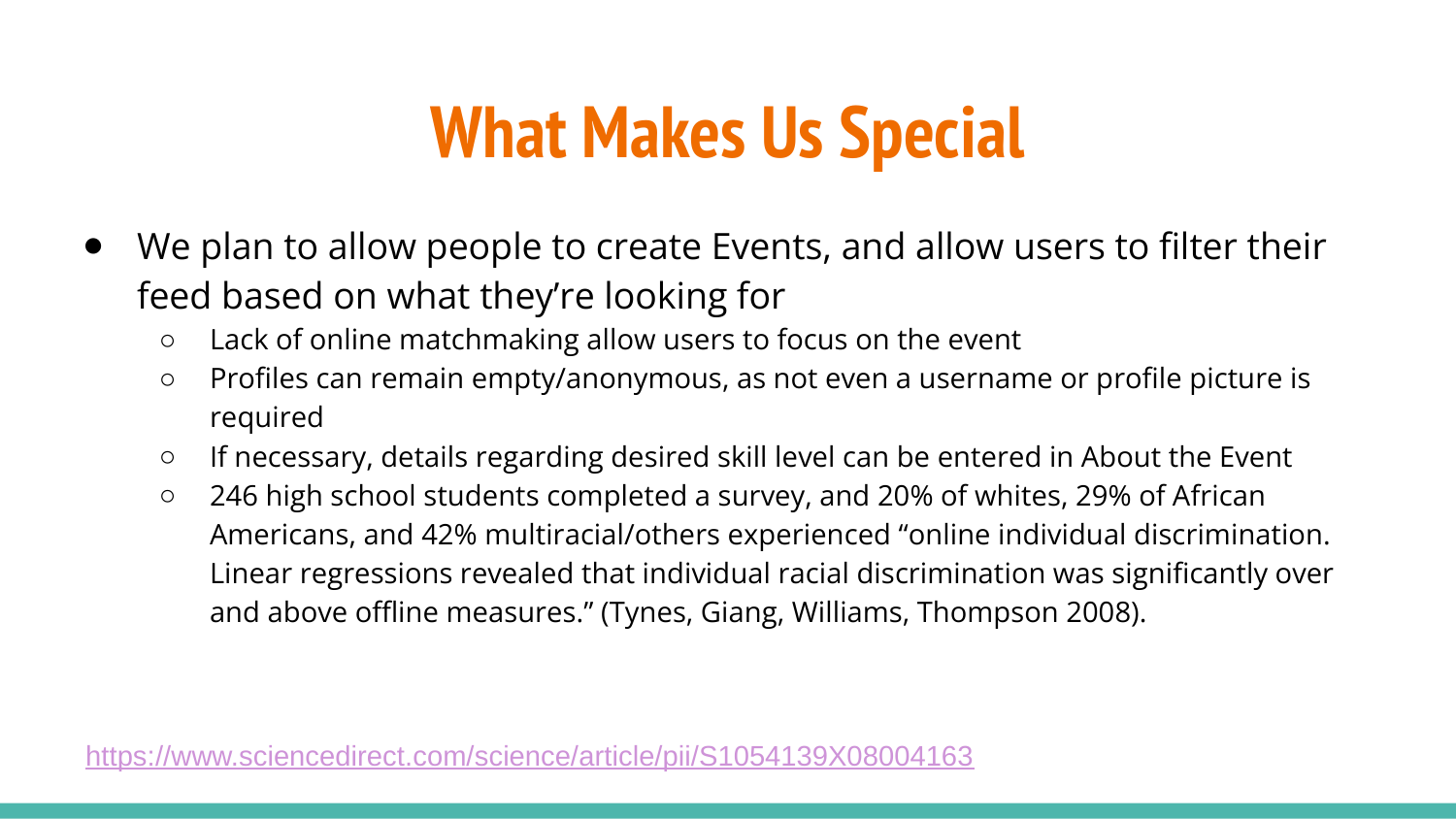

# What Makes Us Special
We plan to allow people to create Events, and allow users to filter their feed based on what they’re looking for
Lack of online matchmaking allow users to focus on the event
Profiles can remain empty/anonymous, as not even a username or profile picture is required
If necessary, details regarding desired skill level can be entered in About the Event
246 high school students completed a survey, and 20% of whites, 29% of African Americans, and 42% multiracial/others experienced “online individual discrimination. Linear regressions revealed that individual racial discrimination was significantly over and above offline measures.” (Tynes, Giang, Williams, Thompson 2008).
https://www.sciencedirect.com/science/article/pii/S1054139X08004163